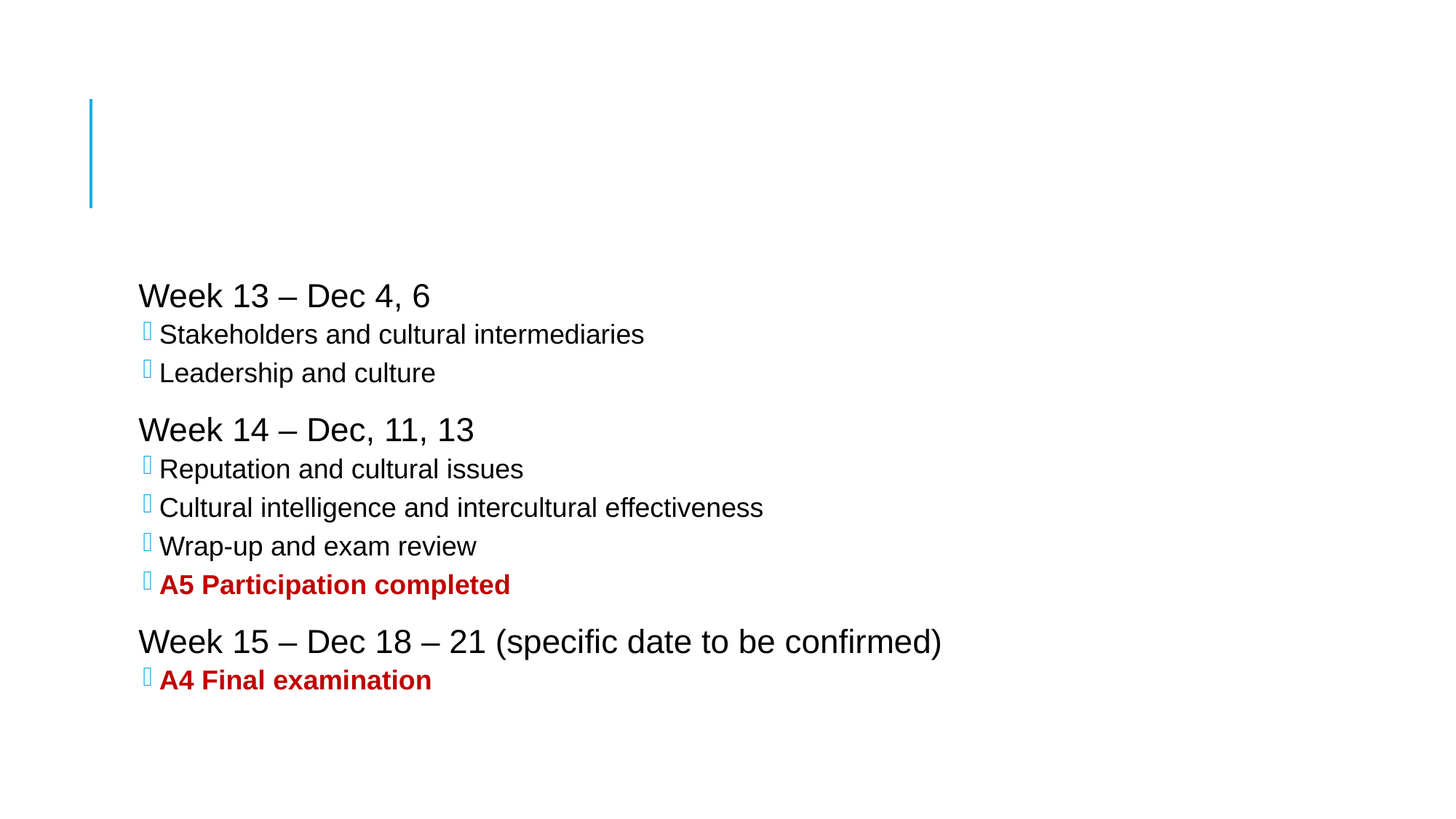

#
Week 13 – Dec 4, 6
Stakeholders and cultural intermediaries
Leadership and culture
Week 14 – Dec, 11, 13
Reputation and cultural issues
Cultural intelligence and intercultural effectiveness
Wrap-up and exam review
A5 Participation completed
Week 15 – Dec 18 – 21 (specific date to be confirmed)
A4 Final examination